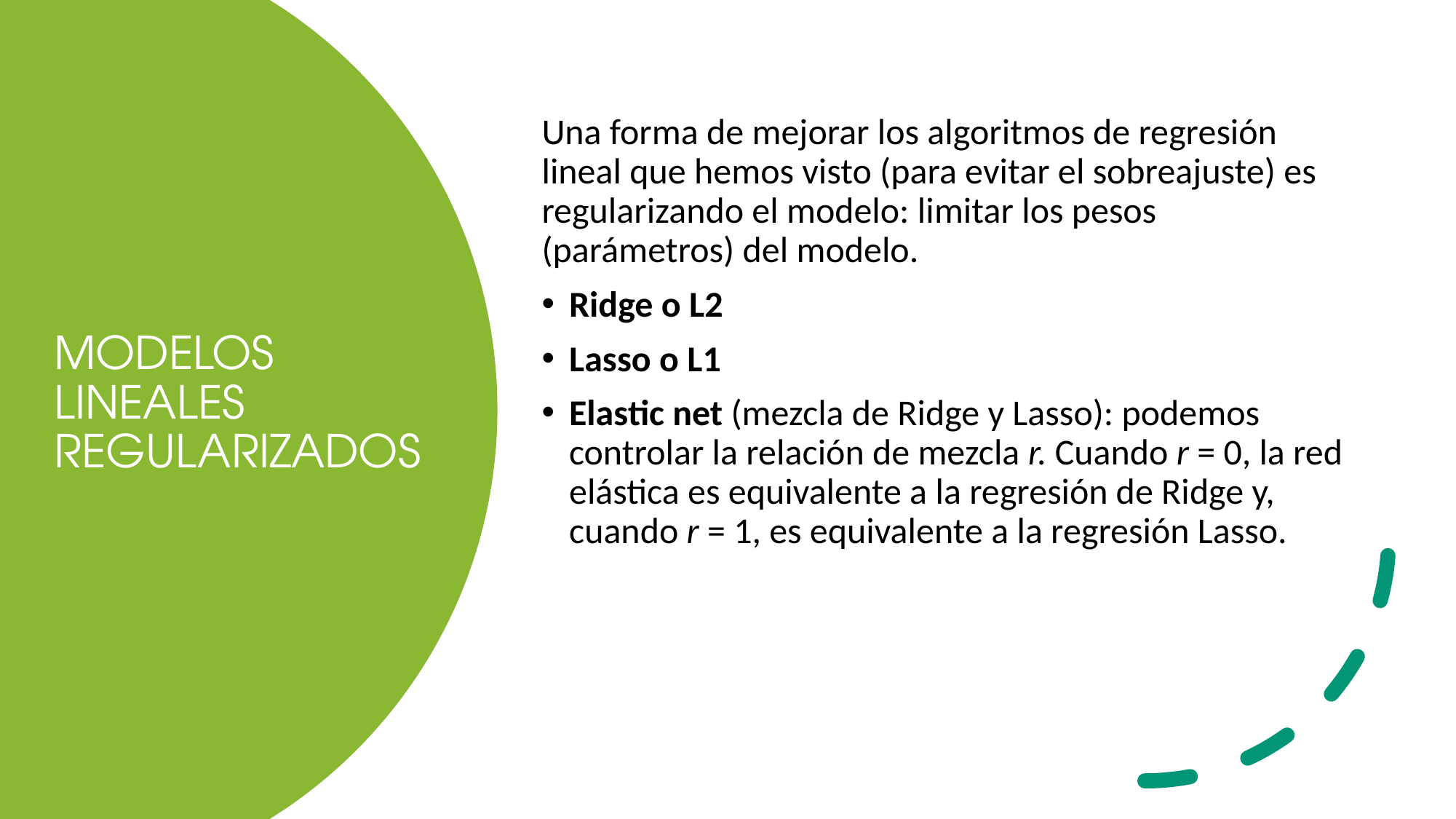

Una forma de mejorar los algoritmos de regresión lineal que hemos visto (para evitar el sobreajuste) es regularizando el modelo: limitar los pesos (parámetros) del modelo.
Ridge o L2
Lasso o L1
Elastic net (mezcla de Ridge y Lasso): podemos controlar la relación de mezcla r. Cuando r = 0, la red elástica es equivalente a la regresión de Ridge y, cuando r = 1, es equivalente a la regresión Lasso.

# MODELOS LINEALES REGULARIZADOS